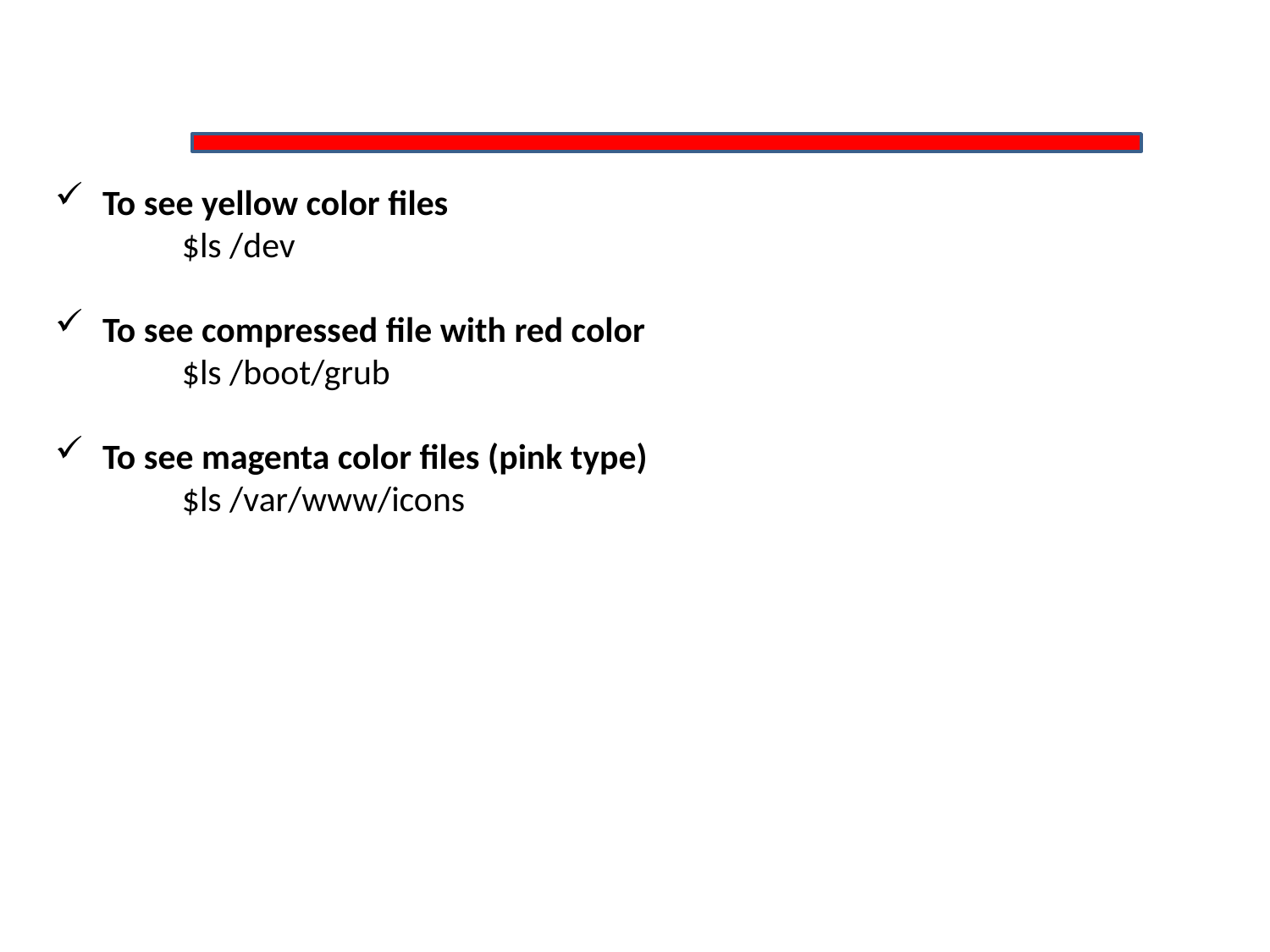

To see yellow color files
	$ls /dev

To see compressed file with red color
	$ls /boot/grub

To see magenta color files (pink type)
	$ls /var/www/icons